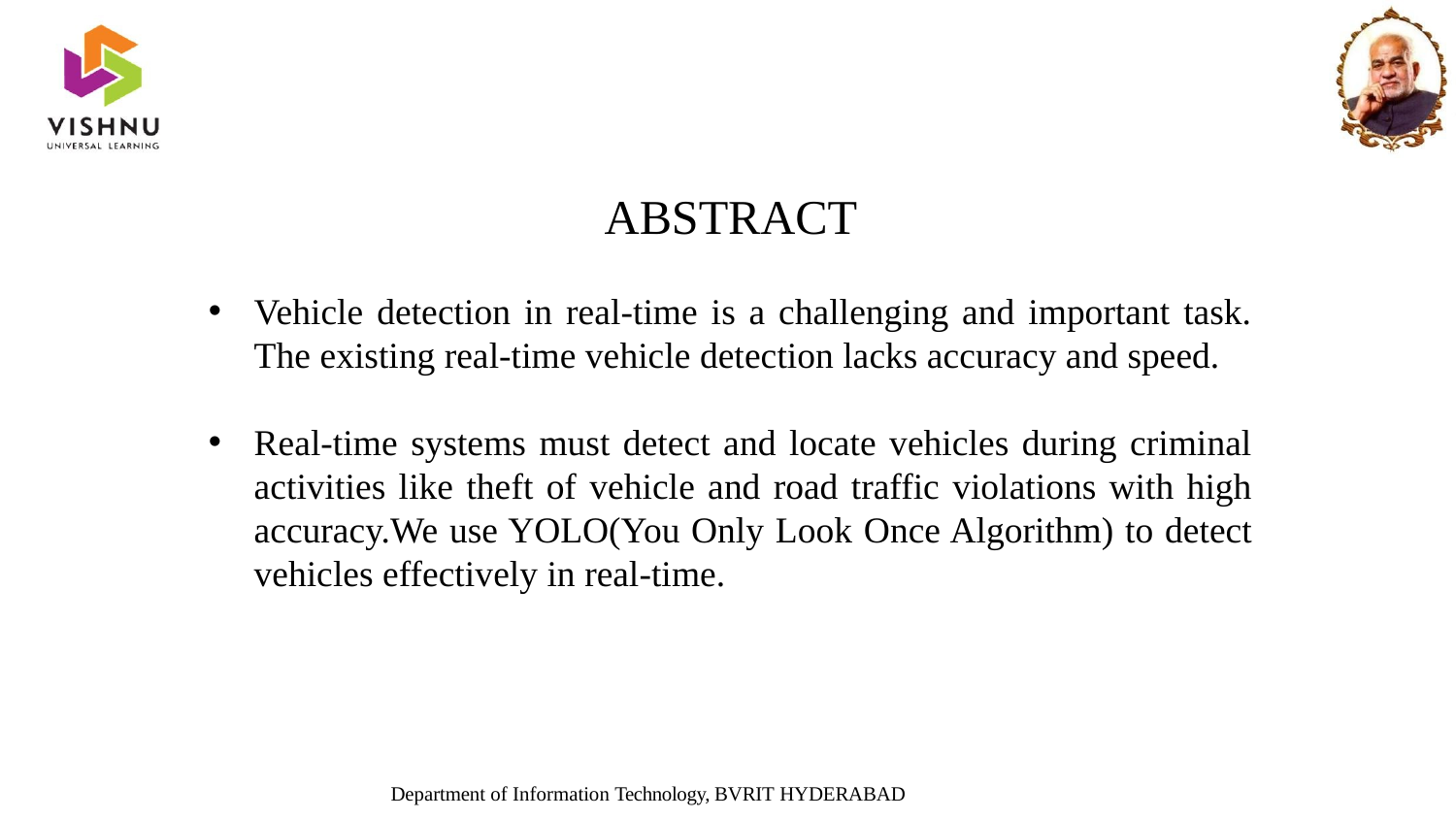

ABSTRACT

Vehicle detection in real-time is a challenging and important task. The existing real-time vehicle detection lacks accuracy and speed.

Real-time systems must detect and locate vehicles during criminal activities like theft of vehicle and road traffic violations with high accuracy.We use YOLO(You Only Look Once Algorithm) to detect vehicles effectively in real-time.

Department of Information Technology, BVRIT HYDERABAD